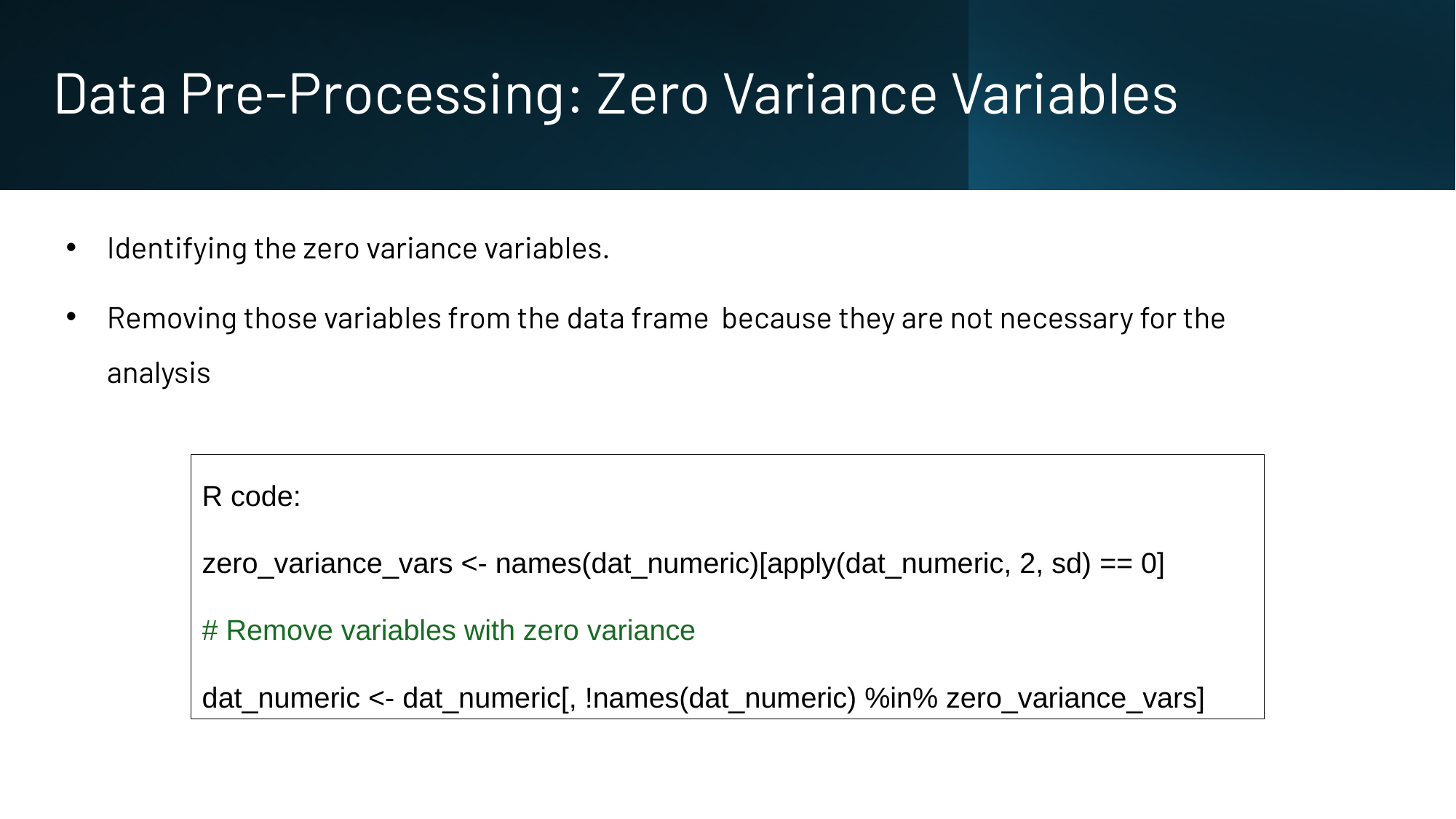

# Data Pre-Processing: Zero Variance Variables
Identifying the zero variance variables.
Removing those variables from the data frame  because they are not necessary for the analysis
R code:
zero_variance_vars <- names(dat_numeric)[apply(dat_numeric, 2, sd) == 0]
# Remove variables with zero variance
dat_numeric <- dat_numeric[, !names(dat_numeric) %in% zero_variance_vars]